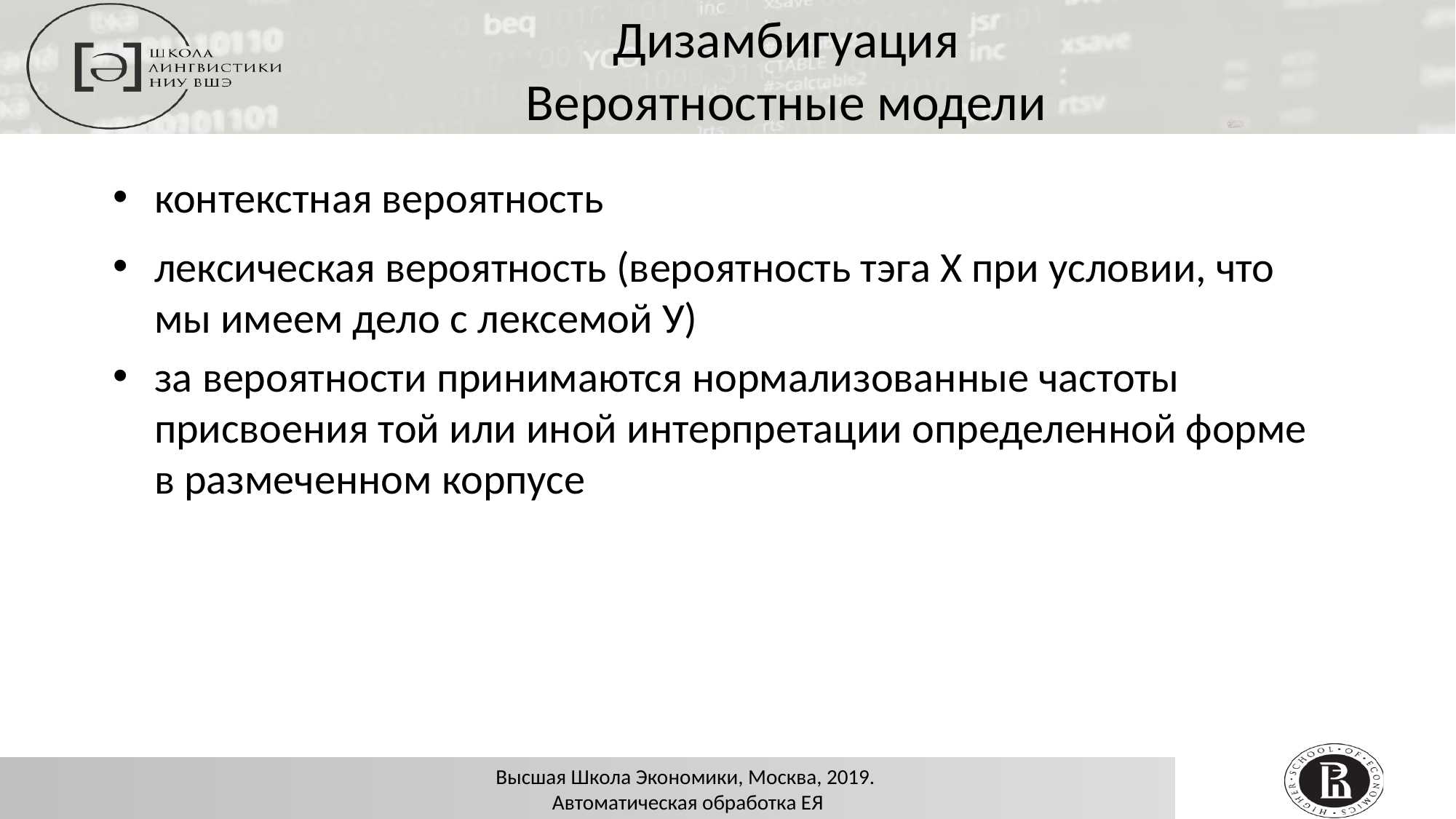

Дизамбигуация
Вероятностные модели
контекстная вероятность
лексическая вероятность (вероятность тэга Х при условии, что мы имеем дело с лексемой У)
за вероятности принимаются нормализованные частоты присвоения той или иной интерпретации определенной форме в размеченном корпусе